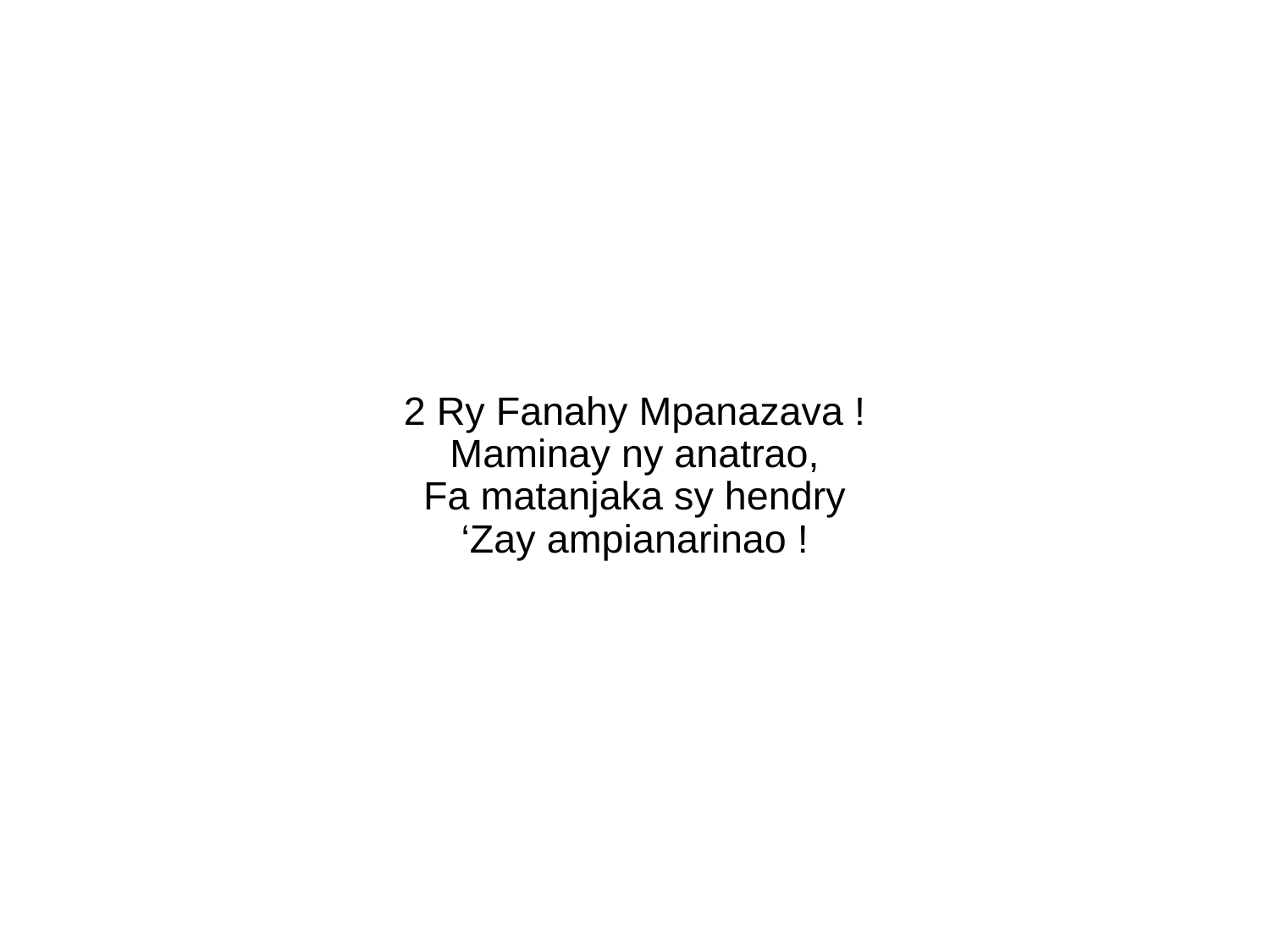

2 Ry Fanahy Mpanazava !
Maminay ny anatrao,
Fa matanjaka sy hendry
‘Zay ampianarinao !